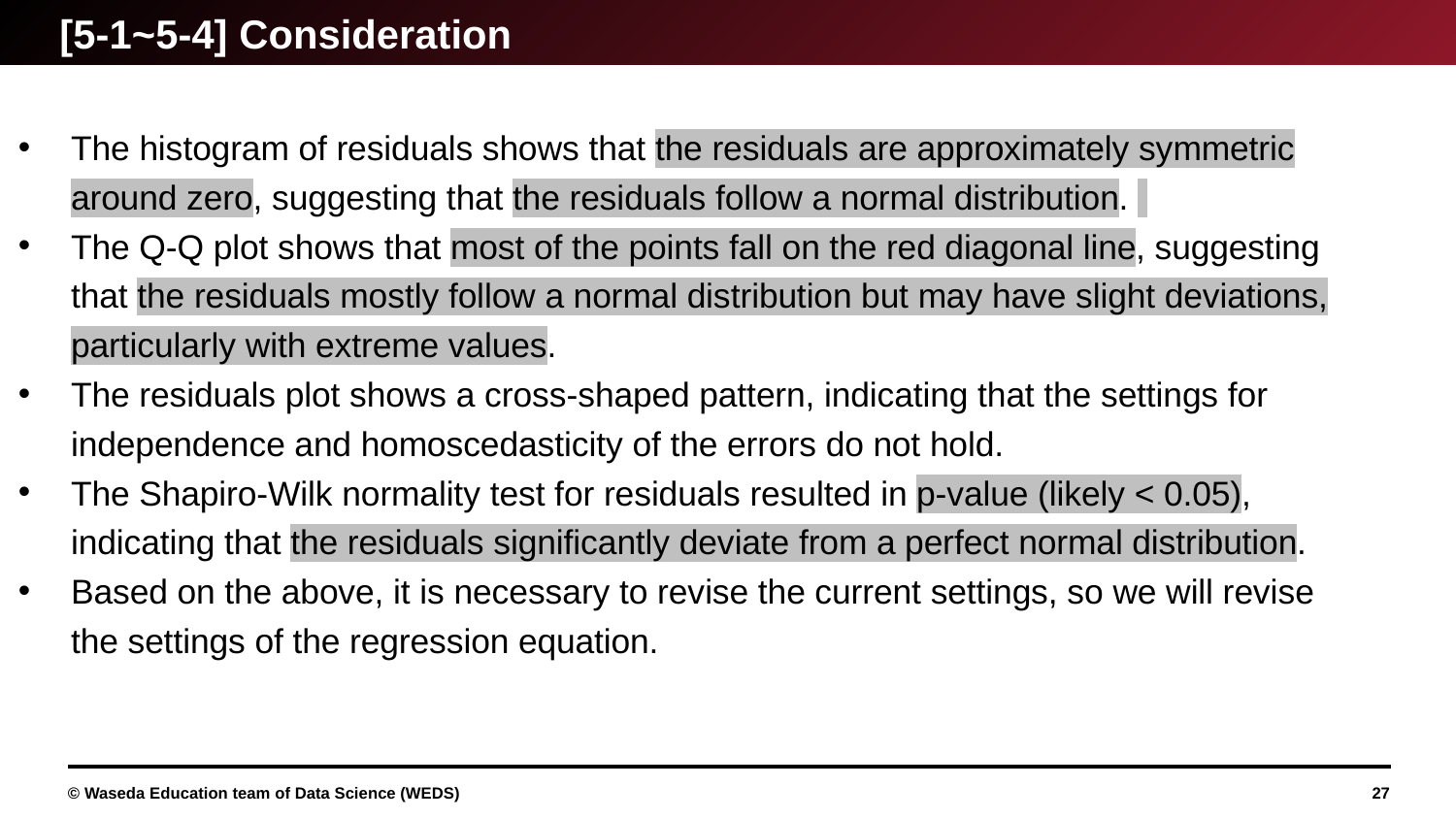

# [5-1~5-4] Consideration
The histogram of residuals shows that the residuals are approximately symmetric around zero, suggesting that the residuals follow a normal distribution.
The Q-Q plot shows that most of the points fall on the red diagonal line, suggesting that the residuals mostly follow a normal distribution but may have slight deviations, particularly with extreme values.
The residuals plot shows a cross-shaped pattern, indicating that the settings for independence and homoscedasticity of the errors do not hold.
The Shapiro-Wilk normality test for residuals resulted in p-value (likely < 0.05), indicating that the residuals significantly deviate from a perfect normal distribution.
Based on the above, it is necessary to revise the current settings, so we will revise the settings of the regression equation.

© Waseda Education team of Data Science (WEDS)
27